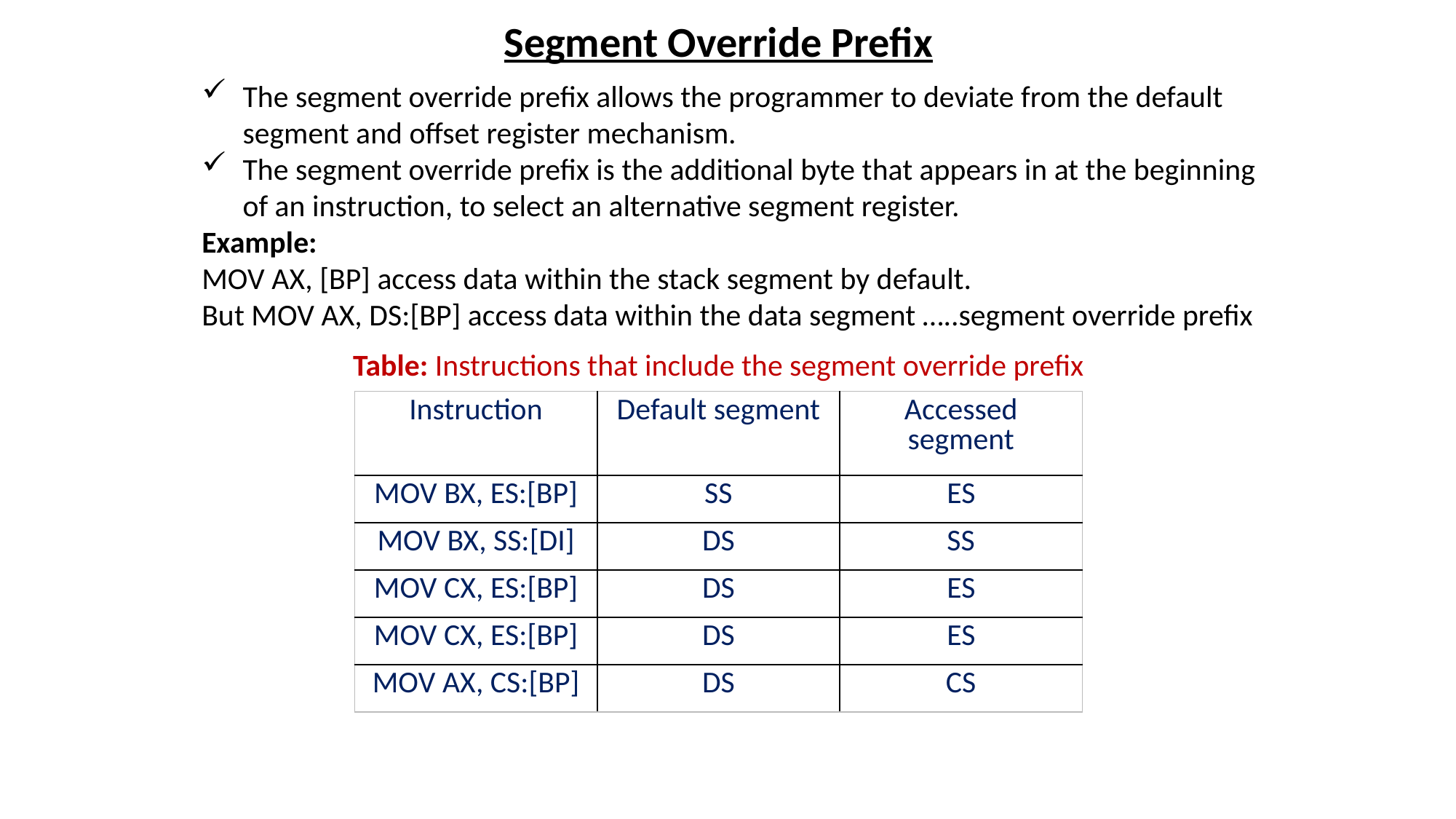

Segment Override Prefix
The segment override prefix allows the programmer to deviate from the default segment and offset register mechanism.
The segment override prefix is the additional byte that appears in at the beginning of an instruction, to select an alternative segment register.
Example:
MOV AX, [BP] access data within the stack segment by default.
But MOV AX, DS:[BP] access data within the data segment …..segment override prefix
Table: Instructions that include the segment override prefix
| Instruction | Default segment | Accessed segment |
| --- | --- | --- |
| MOV BX, ES:[BP] | SS | ES |
| MOV BX, SS:[DI] | DS | SS |
| MOV CX, ES:[BP] | DS | ES |
| MOV CX, ES:[BP] | DS | ES |
| MOV AX, CS:[BP] | DS | CS |